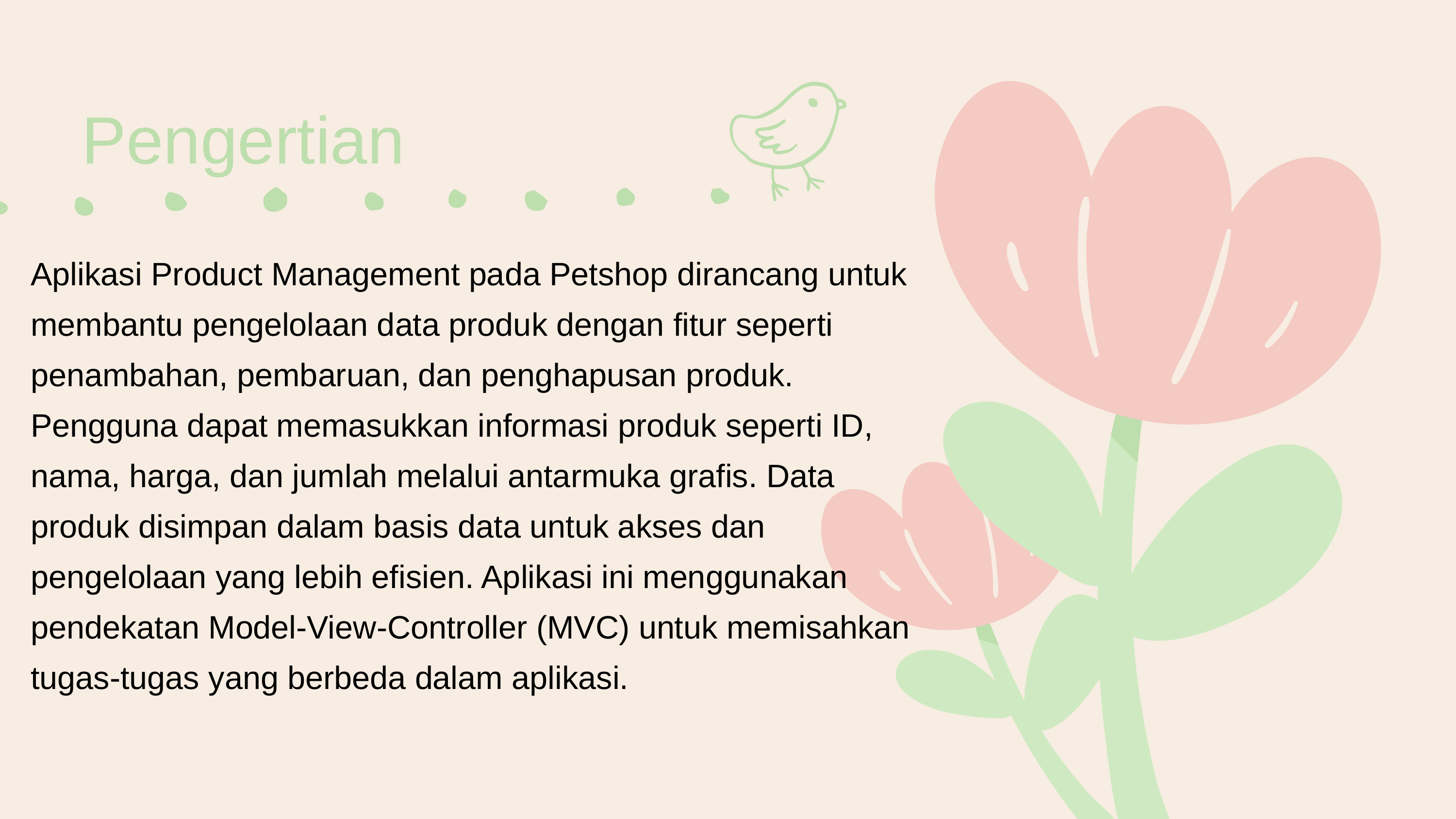

Pengertian

Aplikasi Product Management pada Petshop dirancang untuk membantu pengelolaan data produk dengan fitur seperti penambahan, pembaruan, dan penghapusan produk. Pengguna dapat memasukkan informasi produk seperti ID, nama, harga, dan jumlah melalui antarmuka grafis. Data produk disimpan dalam basis data untuk akses dan pengelolaan yang lebih efisien. Aplikasi ini menggunakan pendekatan Model-View-Controller (MVC) untuk memisahkan tugas-tugas yang berbeda dalam aplikasi.